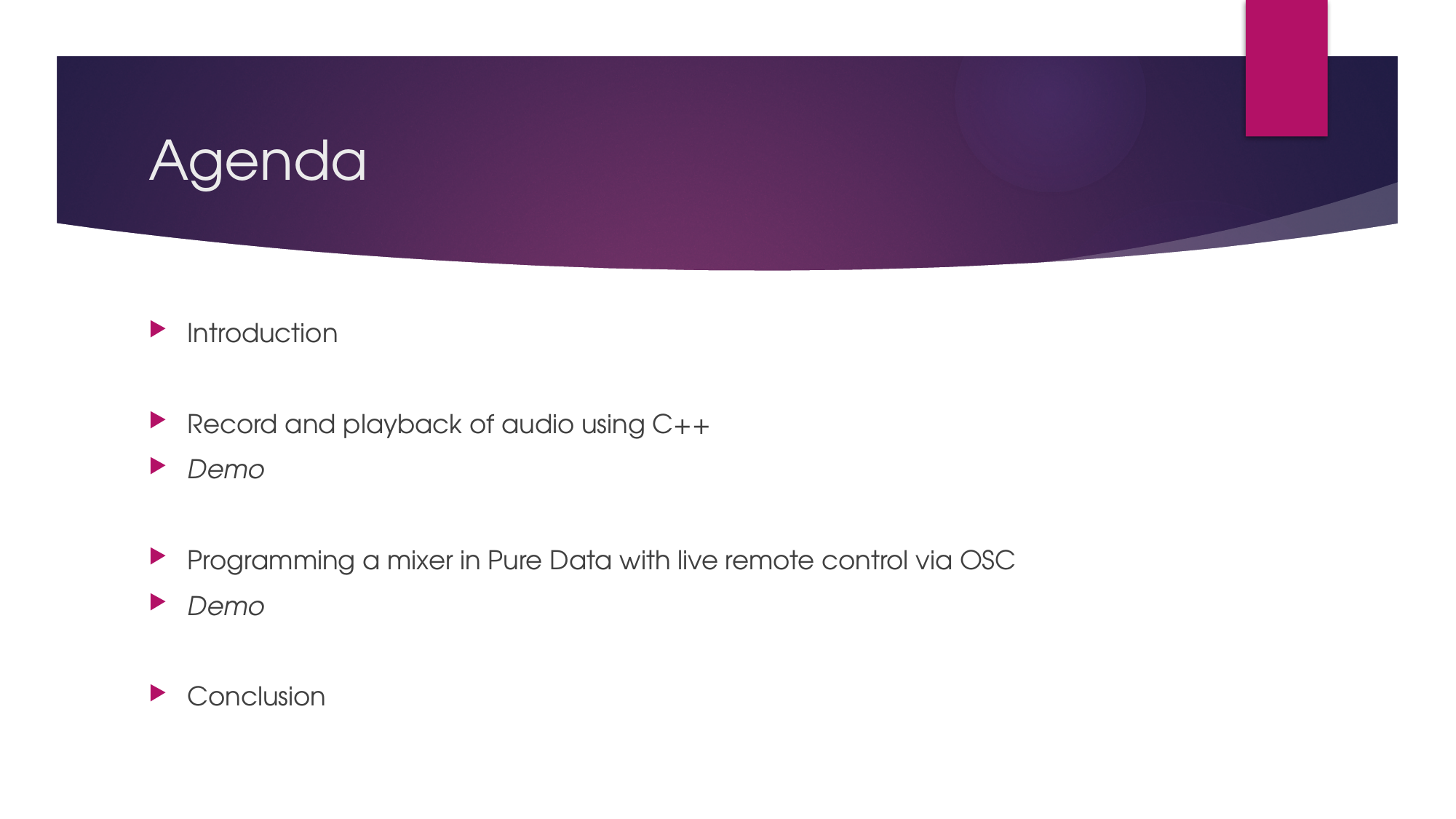

# Agenda
Introduction

Record and playback of audio using C++
Demo

Programming a mixer in Pure Data with live remote control via OSC
Demo

Conclusion